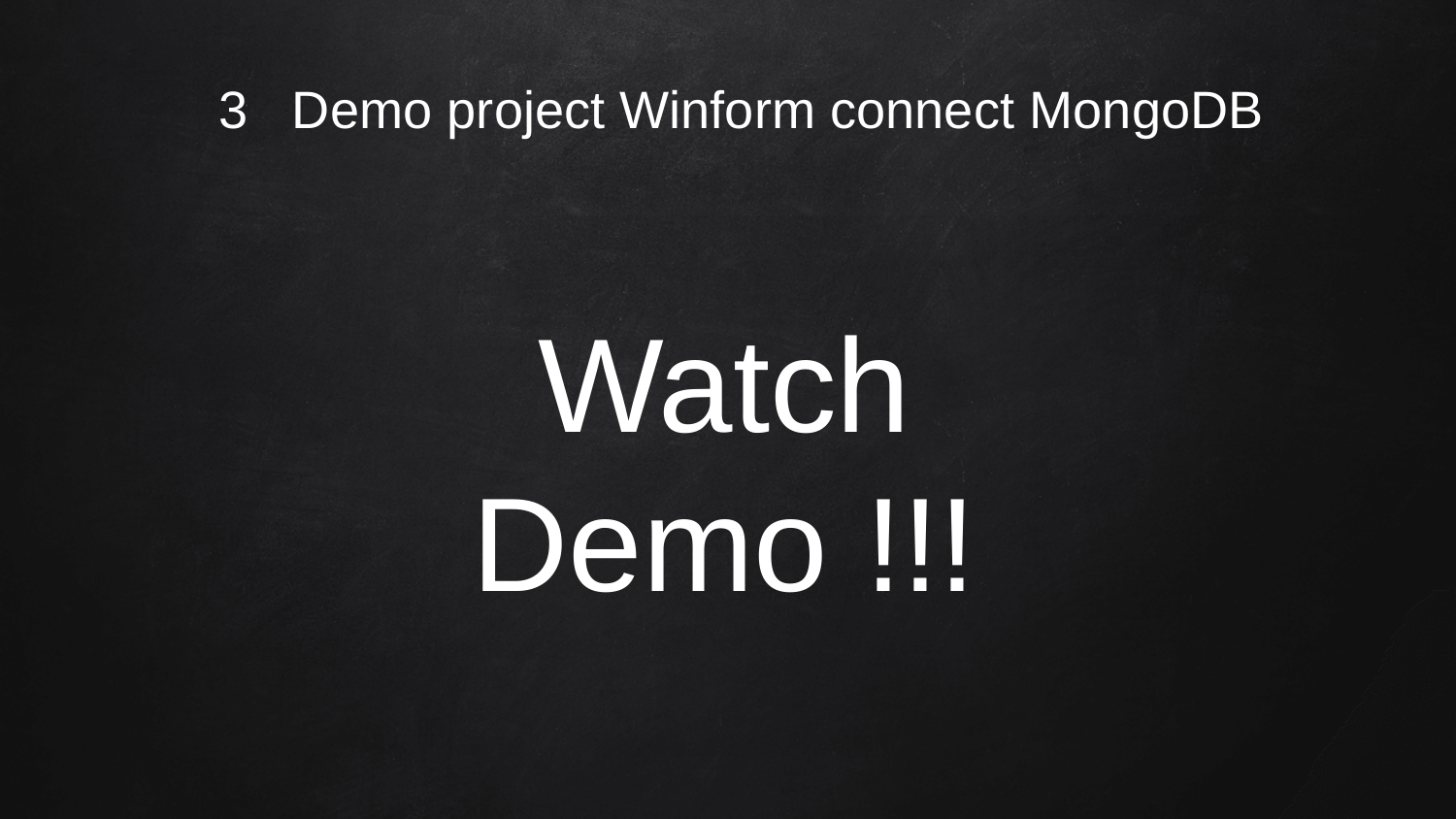

3   Demo project Winform connect MongoDB
Watch Demo !!!